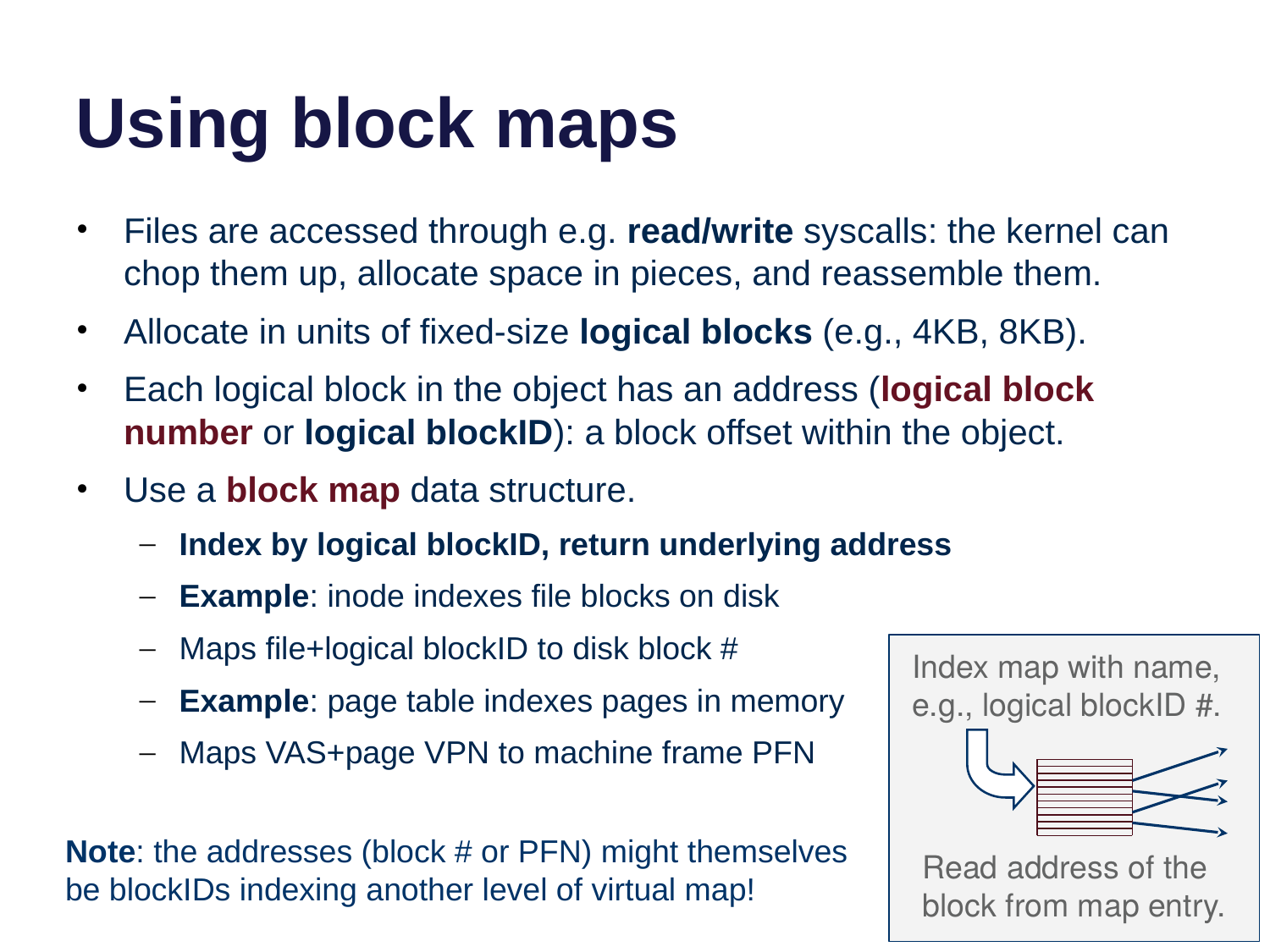

# Using block maps
Files are accessed through e.g. read/write syscalls: the kernel can chop them up, allocate space in pieces, and reassemble them.
Allocate in units of fixed-size logical blocks (e.g., 4KB, 8KB).
Each logical block in the object has an address (logical block number or logical blockID): a block offset within the object.
Use a block map data structure.
Index by logical blockID, return underlying address
Example: inode indexes file blocks on disk
Maps file+logical blockID to disk block #
Example: page table indexes pages in memory
Maps VAS+page VPN to machine frame PFN

Index map with name, e.g., logical blockID #.

Note: the addresses (block # or PFN) might themselves be blockIDs indexing another level of virtual map!

Read address of the block from map entry.